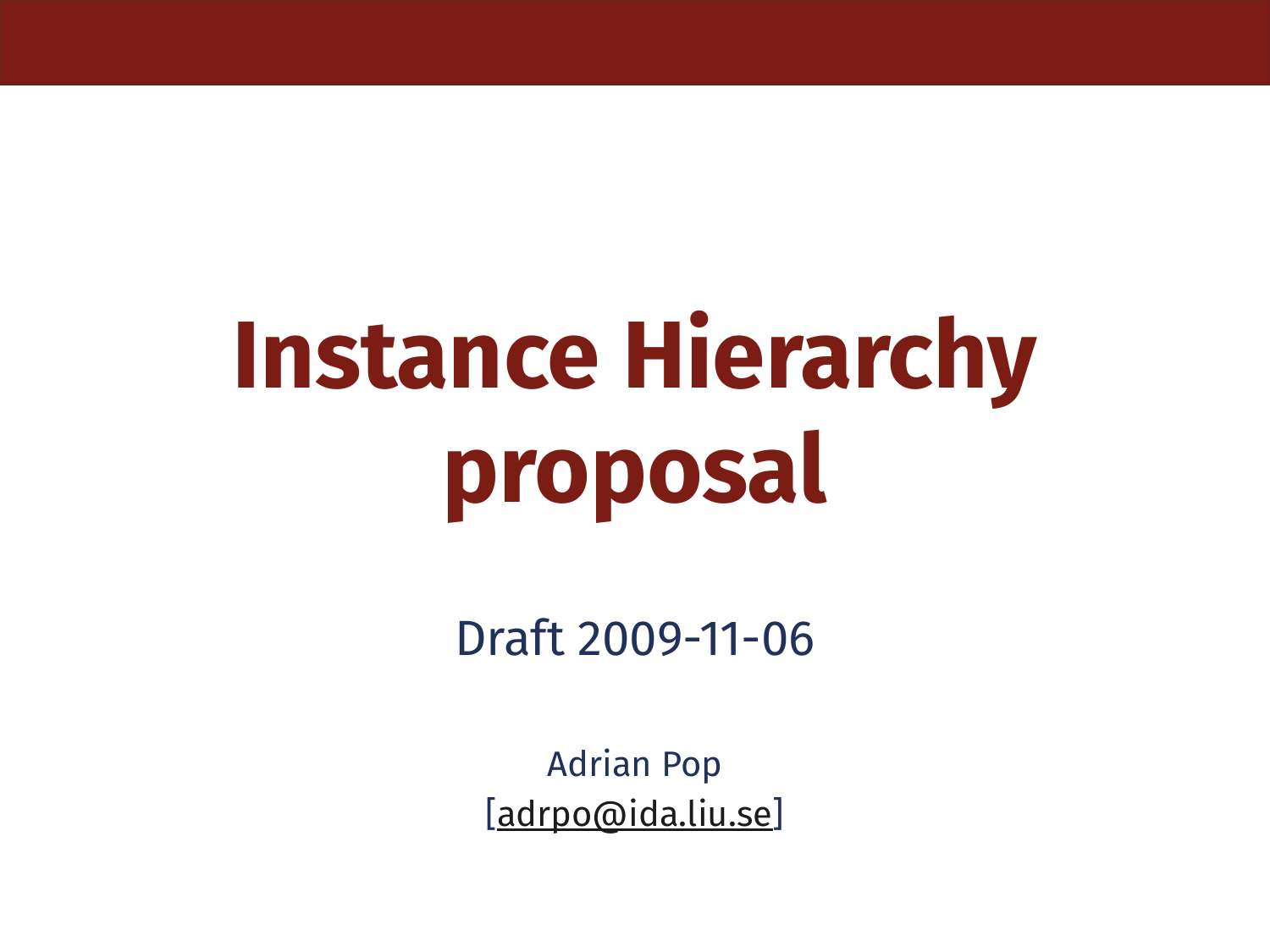

# Instance Hierarchy proposal
Draft 2009-11-06

Adrian Pop
[adrpo@ida.liu.se]